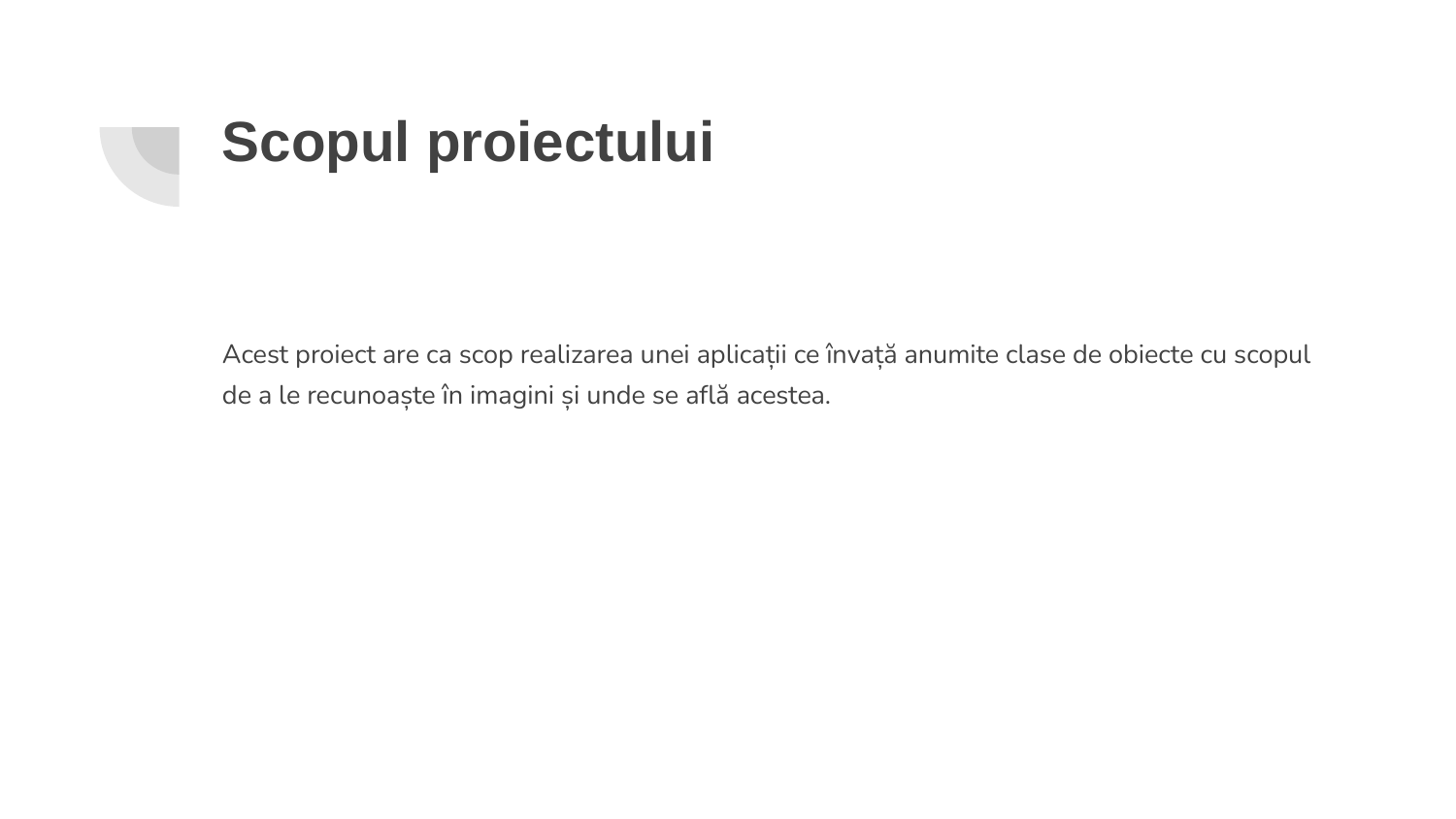

# Scopul proiectului
Acest proiect are ca scop realizarea unei aplicații ce învață anumite clase de obiecte cu scopul de a le recunoaște în imagini și unde se află acestea.